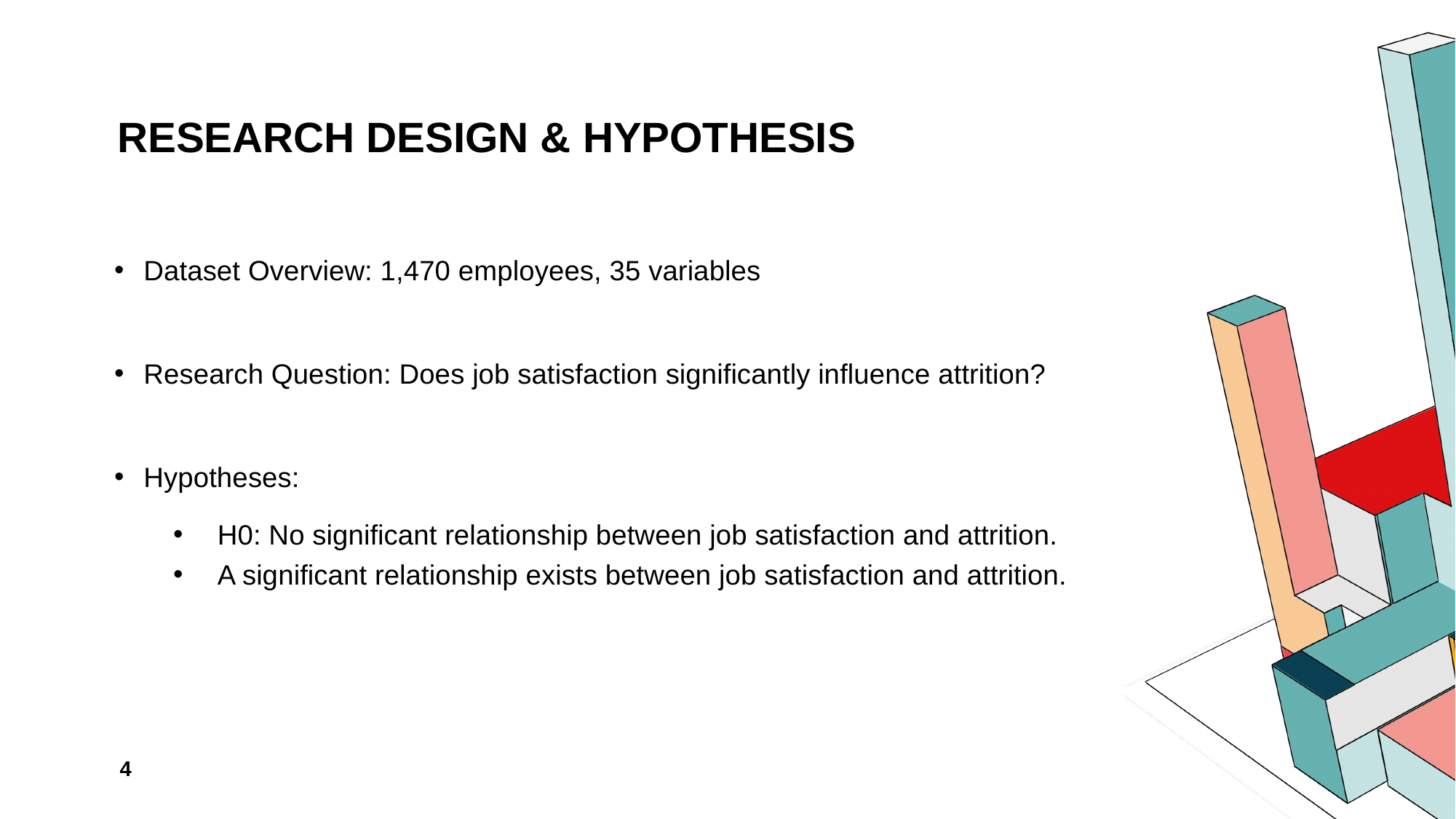

# Research design & Hypothesis
Dataset Overview: 1,470 employees, 35 variables

Research Question: Does job satisfaction significantly influence attrition?

Hypotheses:
H0: No significant relationship between job satisfaction and attrition.
A significant relationship exists between job satisfaction and attrition.
4